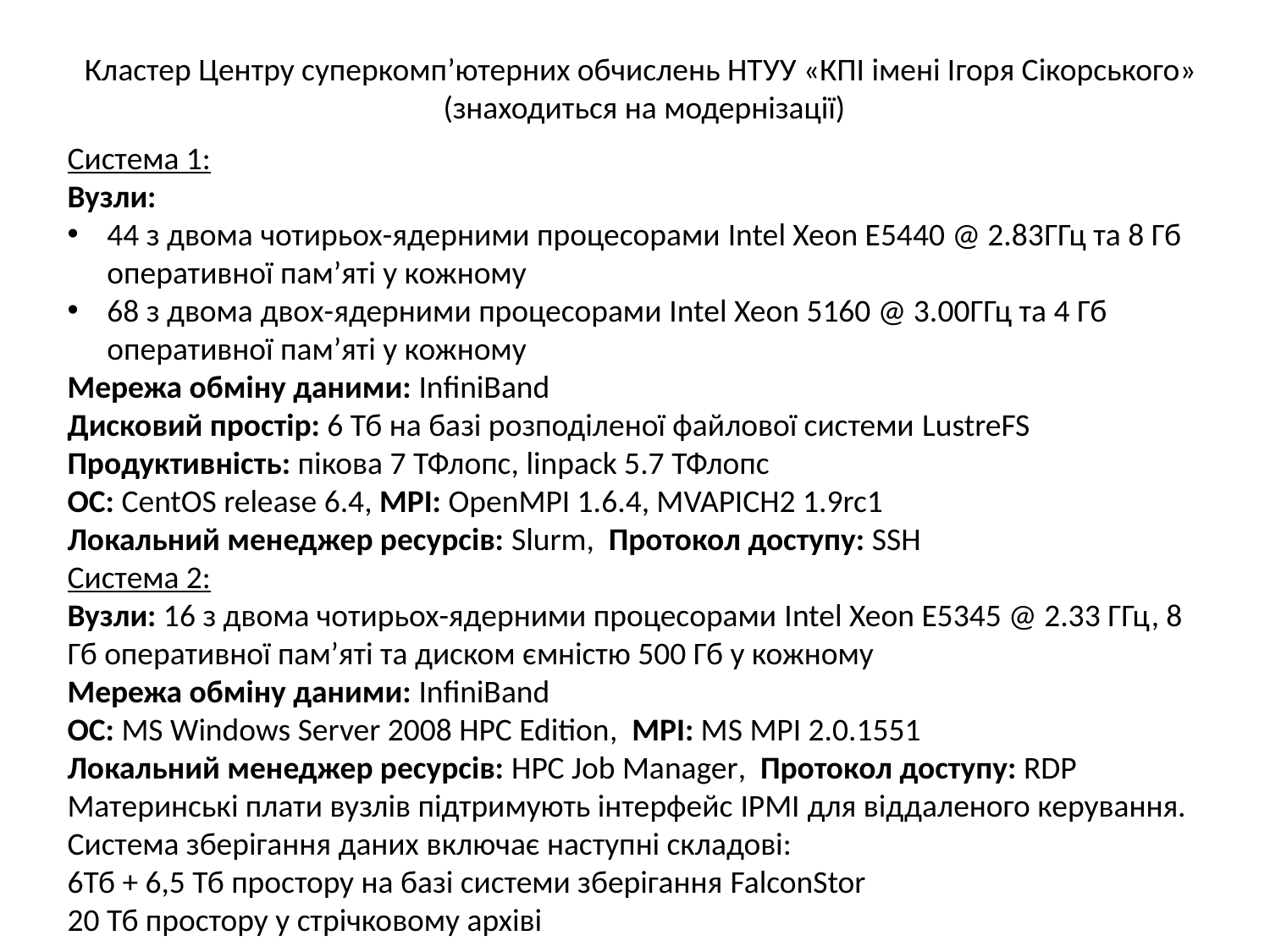

# Кластер Центру суперкомп’ютерних обчислень НТУУ «КПІ імені Ігоря Сікорського» (знаходиться на модернізації)
Система 1:
Вузли:
44 з двома чотирьох-ядерними процесорами Intel Xeon E5440 @ 2.83ГГц та 8 Гб оперативної пам’яті у кожному
68 з двома двох-ядерними процесорами Intel Xeon 5160 @ 3.00ГГц та 4 Гб оперативної пам’яті у кожному
Мережа обміну даними: InfiniBand
Дисковий простір: 6 Тб на базі розподіленої файлової системи LustreFS
Продуктивність: пікова 7 ТФлопс, linpack 5.7 ТФлопс
ОС: CentOS release 6.4, MPI: OpenMPI 1.6.4, MVAPICH2 1.9rc1
Локальний менеджер ресурсів: Slurm,  Протокол доступу: SSH
Система 2:
Вузли: 16 з двома чотирьох-ядерними процесорами Intel Xeon E5345 @ 2.33 ГГц, 8 Гб оперативної пам’яті та диском ємністю 500 Гб у кожному
Мережа обміну даними: InfiniBand
ОС: MS Windows Server 2008 HPC Edition,  MPI: MS MPI 2.0.1551
Локальний менеджер ресурсів: HPC Job Manager,  Протокол доступу: RDP
Материнські плати вузлів підтримують інтерфейс IPMI для віддаленого керування.
Система зберігання даних включає наступні складові:
6Тб + 6,5 Тб простору на базі системи зберігання FalconStor
20 Тб простору у стрічковому архіві